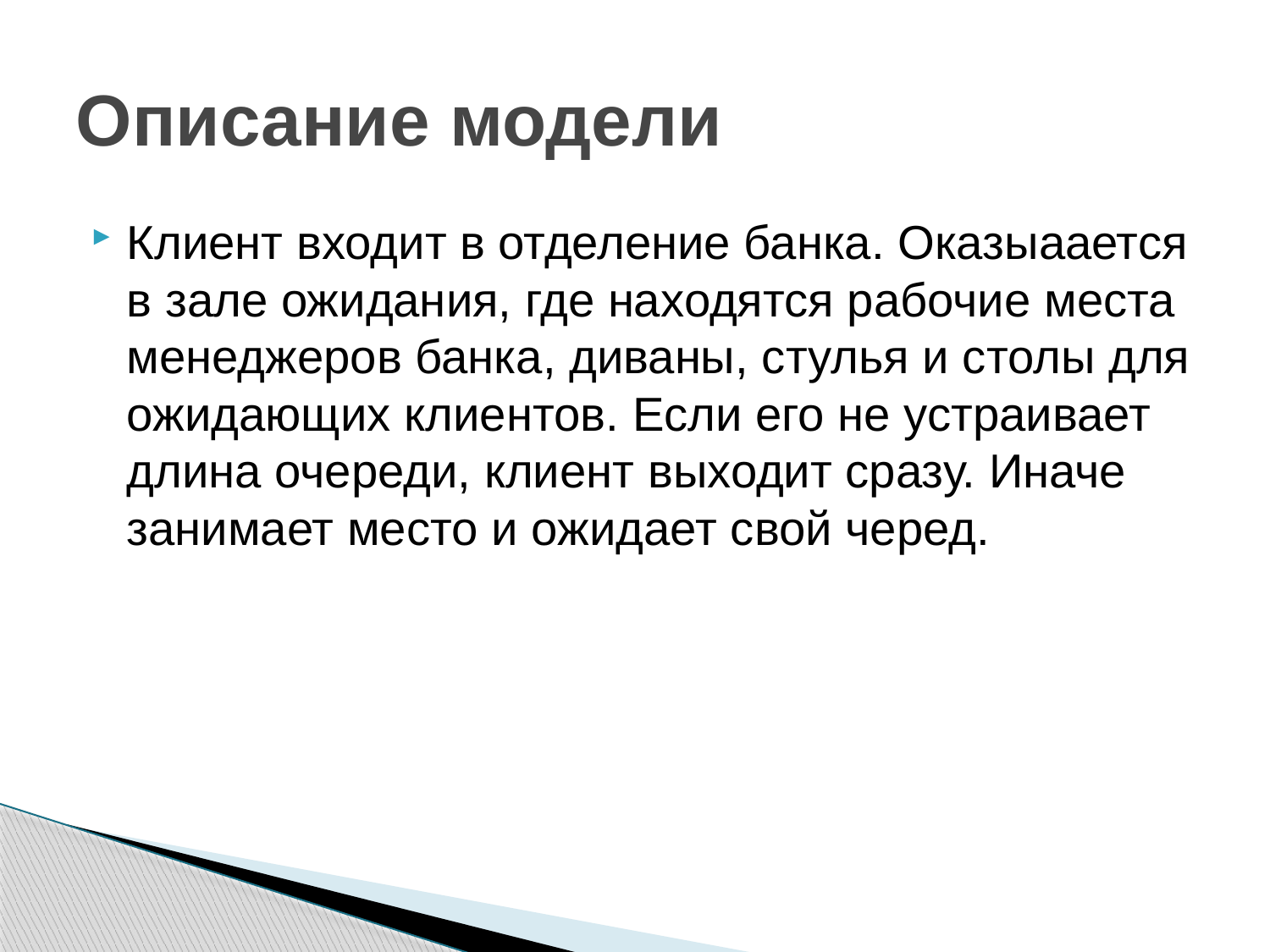

# Описание модели
Клиент входит в отделение банка. Оказыаается в зале ожидания, где находятся рабочие места менеджеров банка, диваны, стулья и столы для ожидающих клиентов. Если его не устраивает длина очереди, клиент выходит сразу. Иначе занимает место и ожидает свой черед.